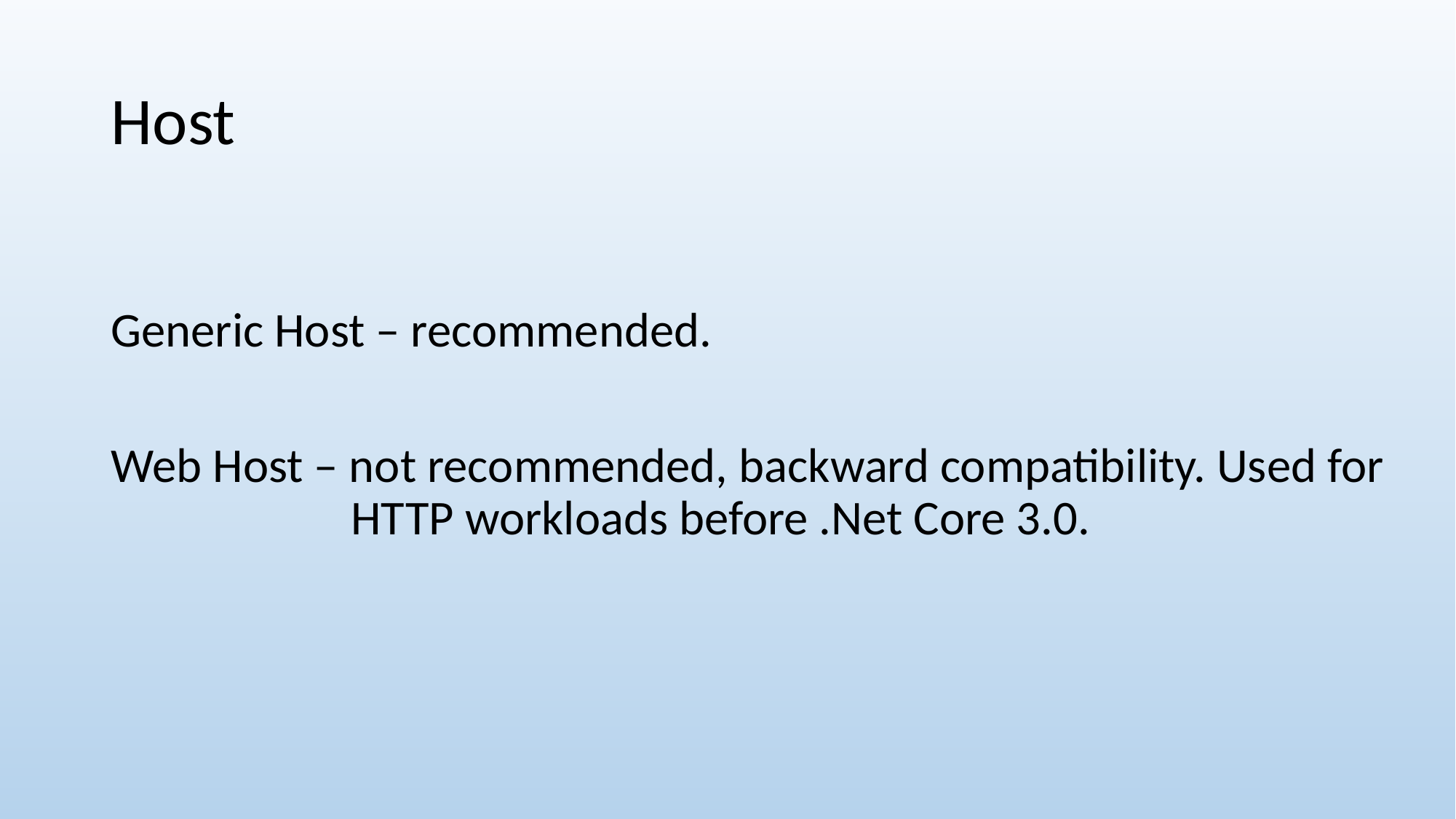

# Host
Generic Host – recommended.

Web Host – not recommended, backward compatibility. Used for 			  HTTP workloads before .Net Core 3.0.